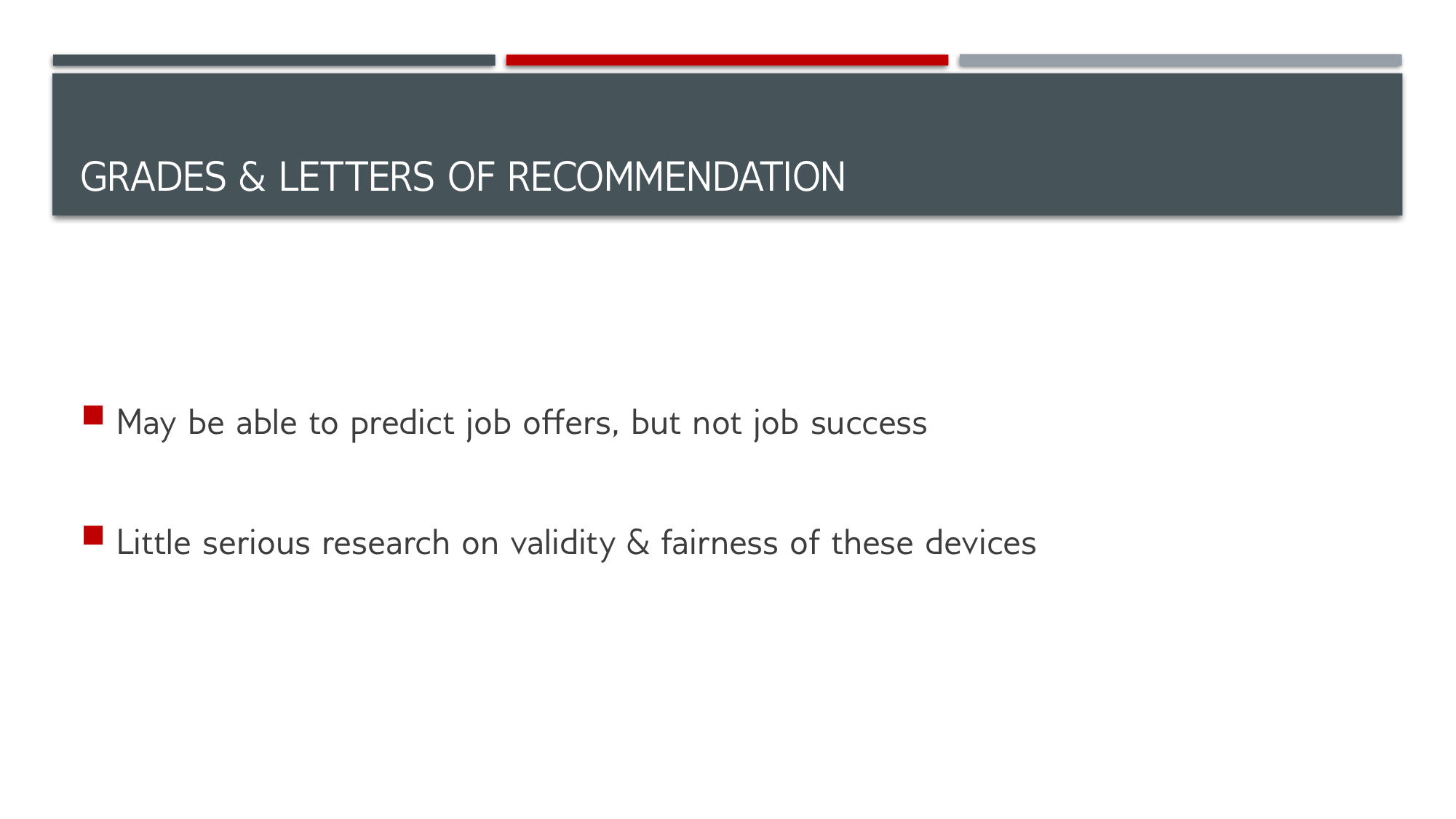

# Grades & Letters of Recommendation
May be able to predict job offers, but not job success

Little serious research on validity & fairness of these devices